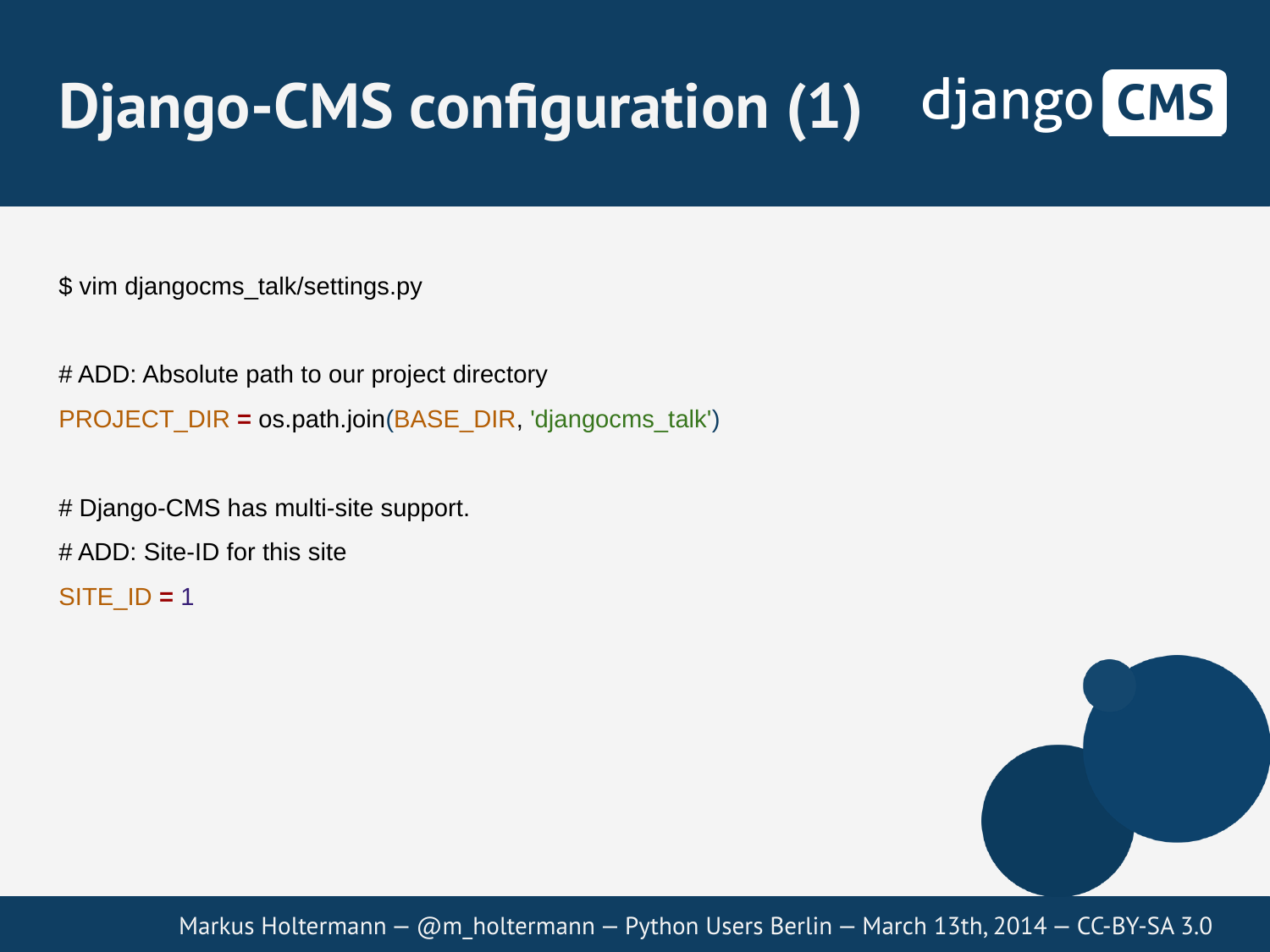

# Django-CMS configuration (1)
$ vim djangocms_talk/settings.py

# ADD: Absolute path to our project directory
PROJECT_DIR = os.path.join(BASE_DIR, 'djangocms_talk')

# Django-CMS has multi-site support.
# ADD: Site-ID for this site
SITE_ID = 1